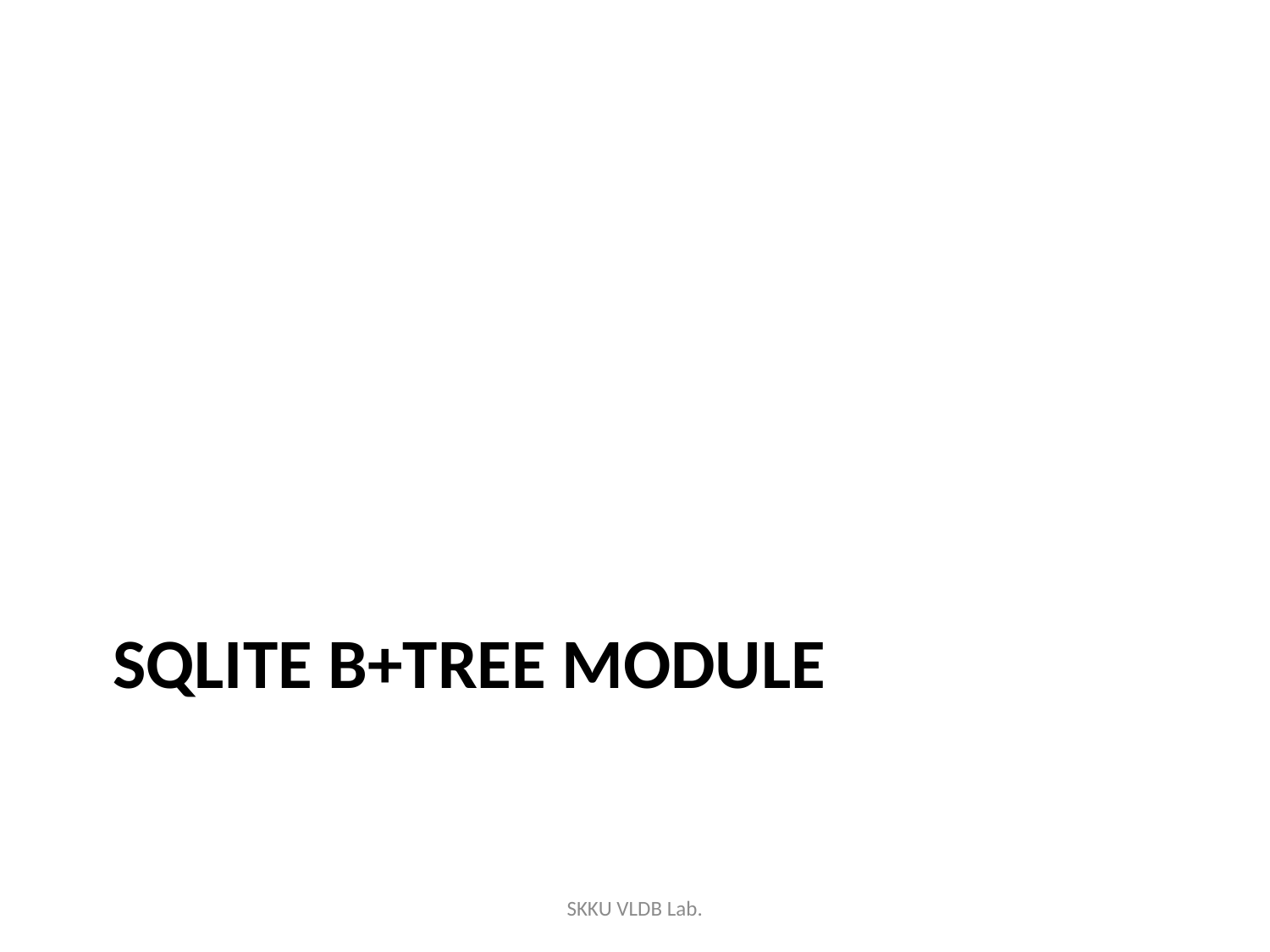

# SQLite B+tree module
SKKU VLDB Lab.